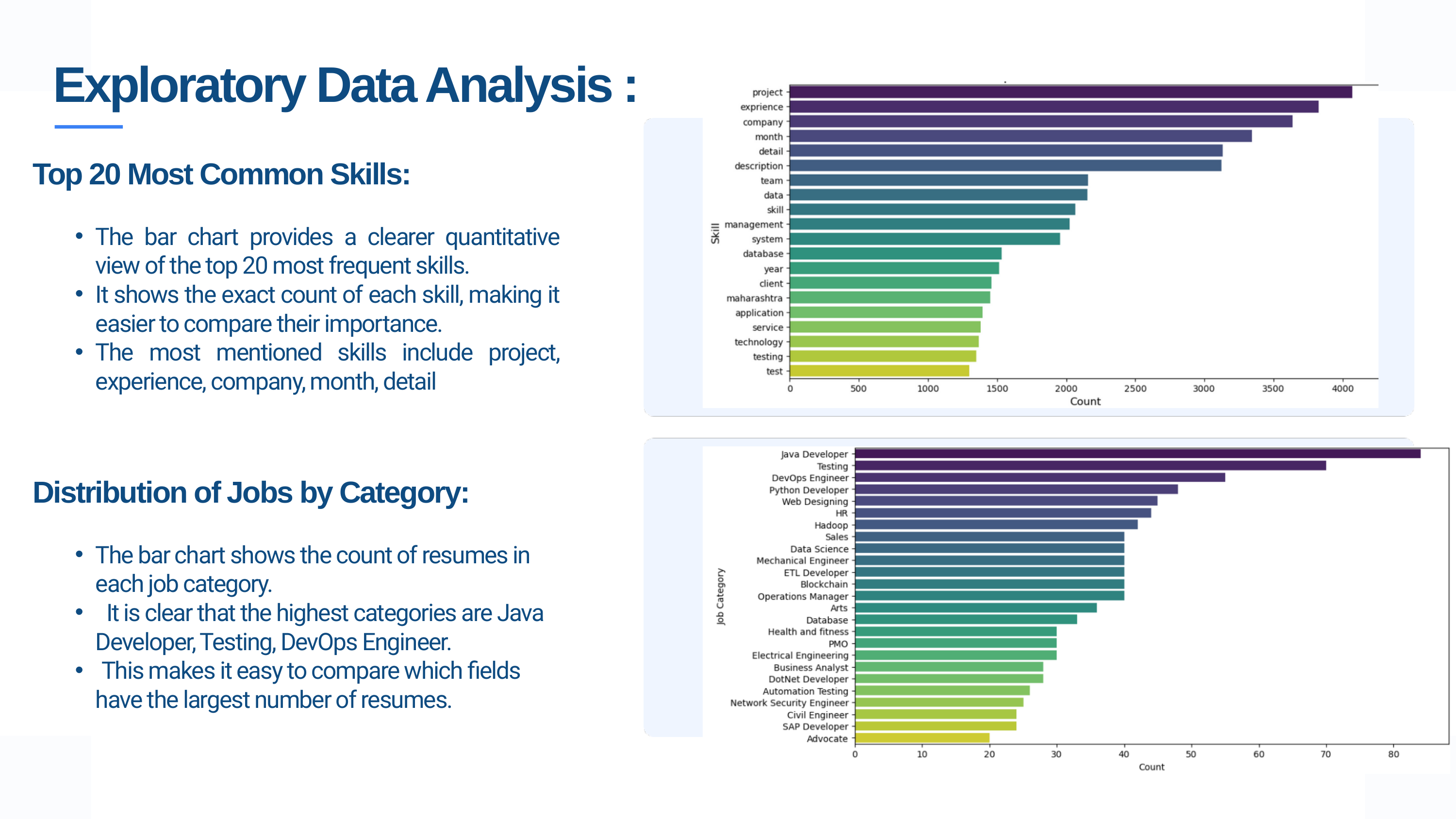

Exploratory Data Analysis :

Top 20 Most Common Skills:
The bar chart provides a clearer quantitative view of the top 20 most frequent skills.
It shows the exact count of each skill, making it easier to compare their importance.
The most mentioned skills include project, experience, company, month, detail

Distribution of Jobs by Category:
The bar chart shows the count of resumes in each job category.
  It is clear that the highest categories are Java Developer, Testing, DevOps Engineer.
 This makes it easy to compare which fields have the largest number of resumes.